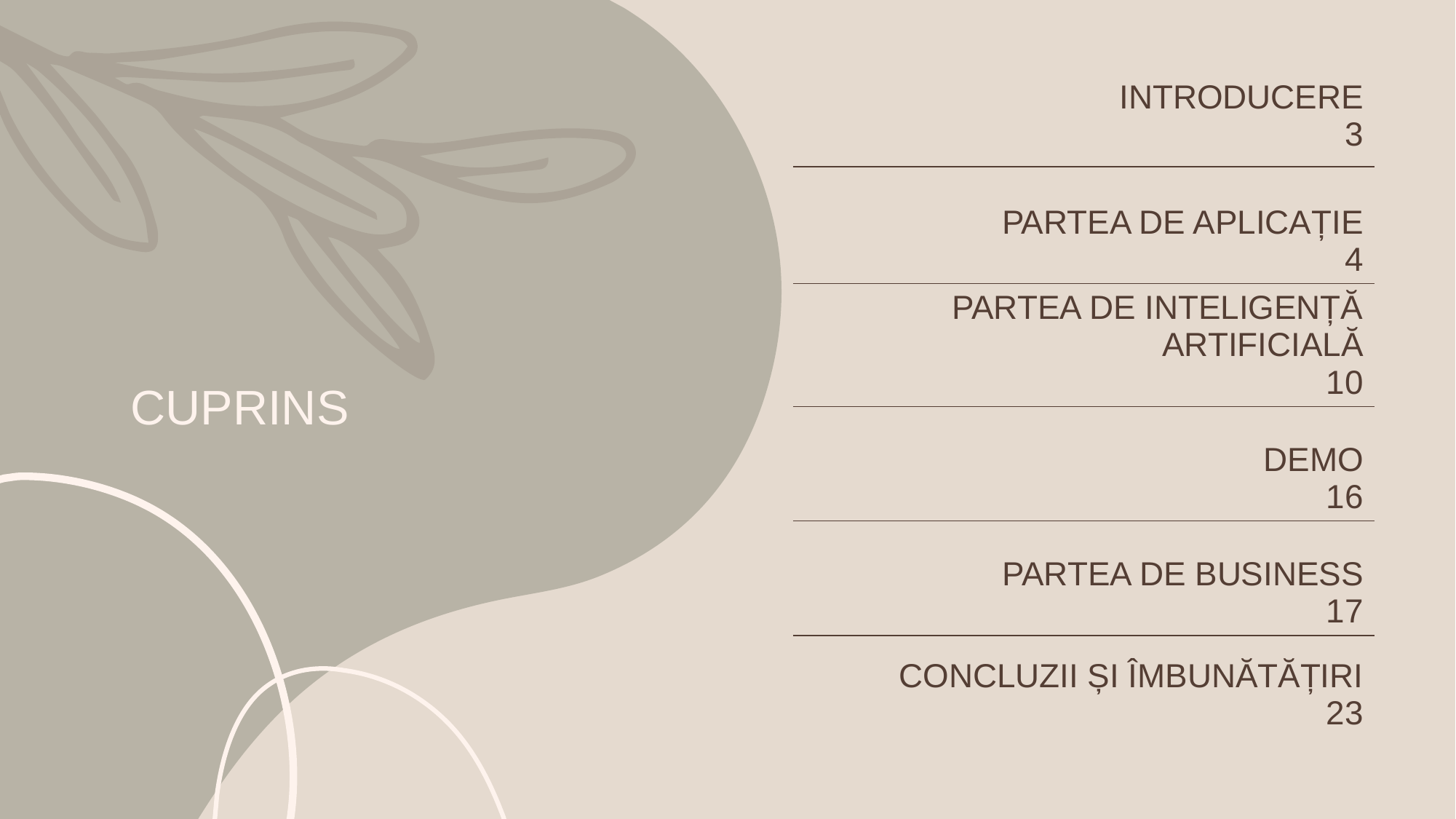

| INTRODUCERE 3 |
| --- |
| PARTEA DE APLICAȚIE 4 |
| PARTEA DE INTELIGENȚĂ ARTIFICIALĂ 10 |
| DEMO 16 |
| PARTEA DE BUSINESS 17 |
| CONCLUZII ȘI ÎMBUNĂTĂȚIRI 23 |
# CUPRINS